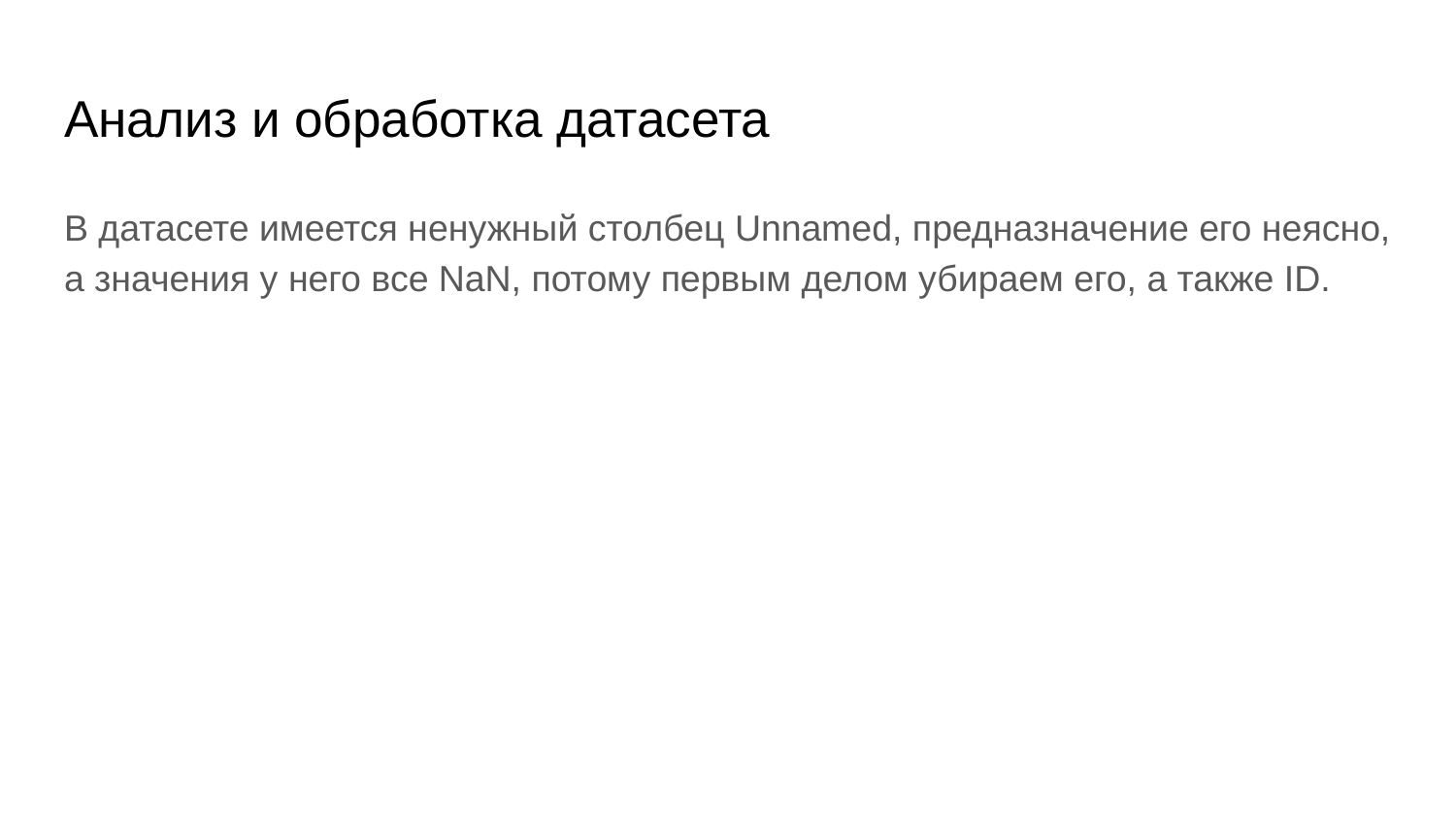

# Анализ и обработка датасета
В датасете имеется ненужный столбец Unnamed, предназначение его неясно, а значения у него все NaN, потому первым делом убираем его, а также ID.